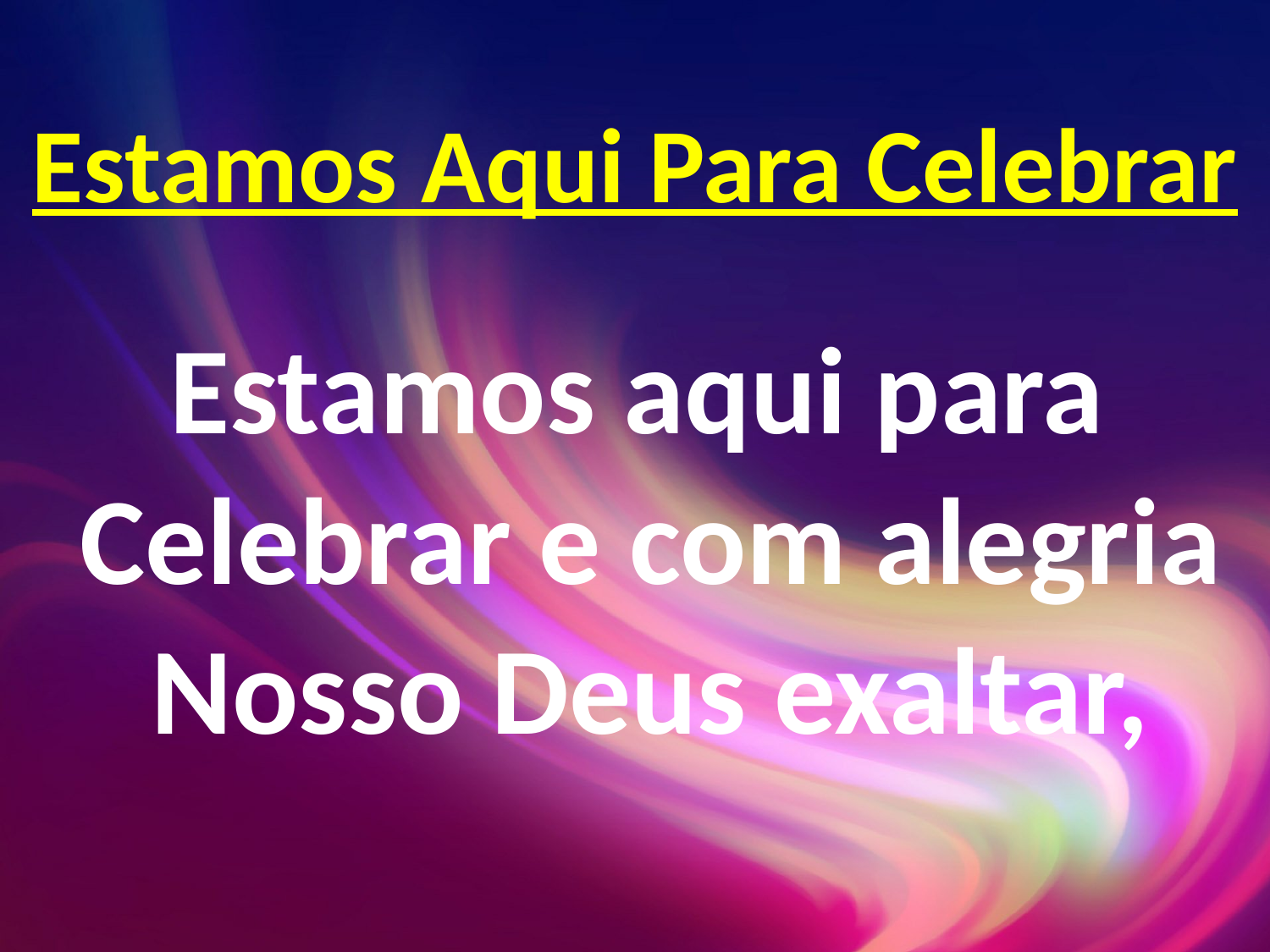

# Estamos Aqui Para Celebrar
Estamos aqui para
Celebrar e com alegria
Nosso Deus exaltar,